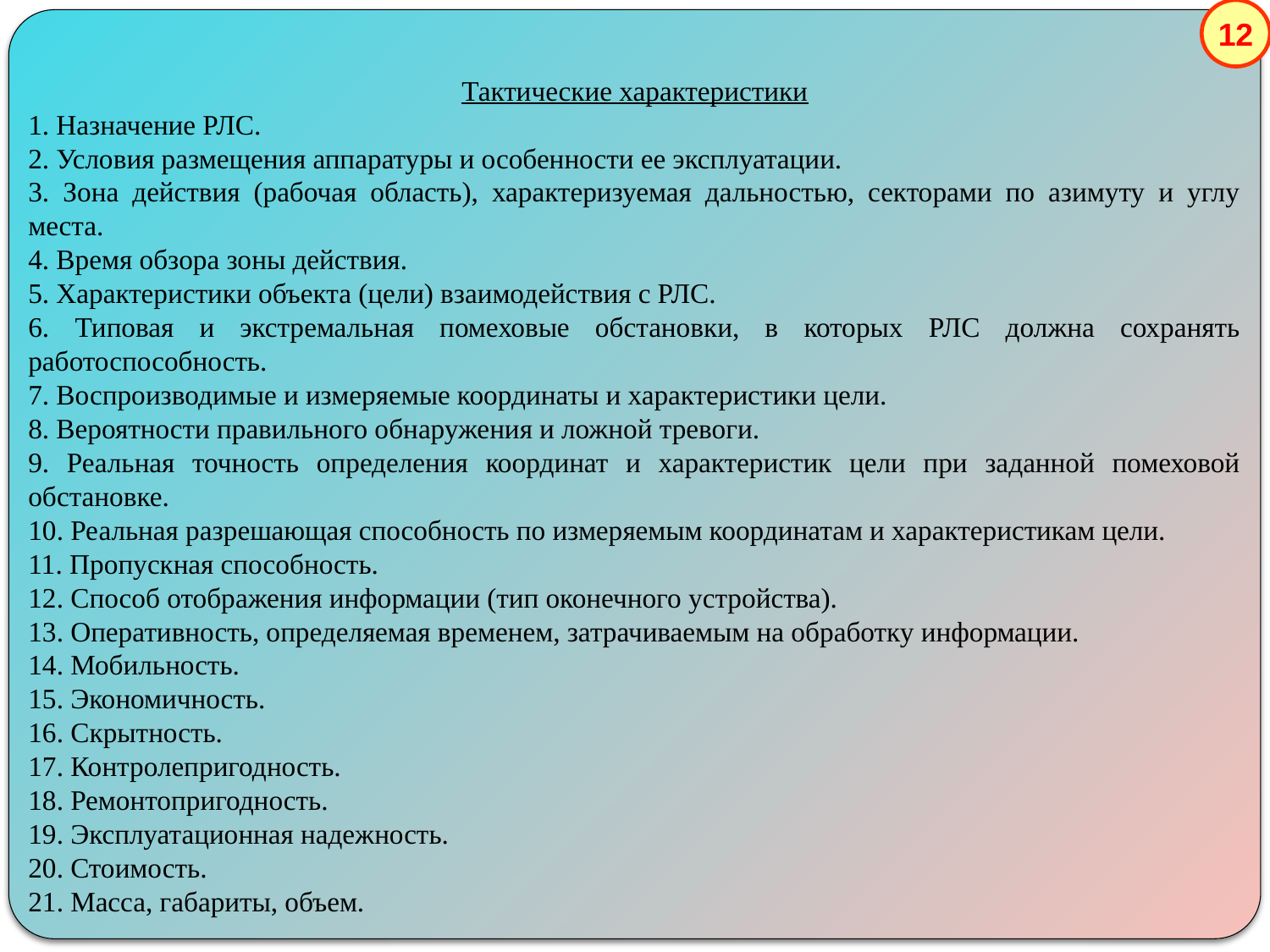

12
Тактические характеристики
1. Назначение РЛС.
2. Условия размещения аппаратуры и особенности ее эксплуатации.
3. Зона действия (рабочая область), характеризуемая дальностью, секторами по азимуту и углу места.
4. Время обзора зоны действия.
5. Характеристики объекта (цели) взаимодействия с РЛС.
6. Типовая и экстремальная помеховые обстановки, в которых РЛС должна сохранять работоспособность.
7. Воспроизводимые и измеряемые координаты и характеристики цели.
8. Вероятности правильного обнаружения и ложной тревоги.
9. Реальная точность определения координат и характеристик цели при заданной помеховой обстановке.
10. Реальная разрешающая способность по измеряемым координатам и характеристикам цели.
11. Пропускная способность.
12. Способ отображения информации (тип оконечного устройства).
13. Оперативность, определяемая временем, затрачиваемым на обработку информации.
14. Мобильность.
15. Экономичность.
16. Скрытность.
17. Контролепригодность.
18. Ремонтопригодность.
19. Эксплуатационная надежность.
20. Стоимость.
21. Масса, габариты, объем.